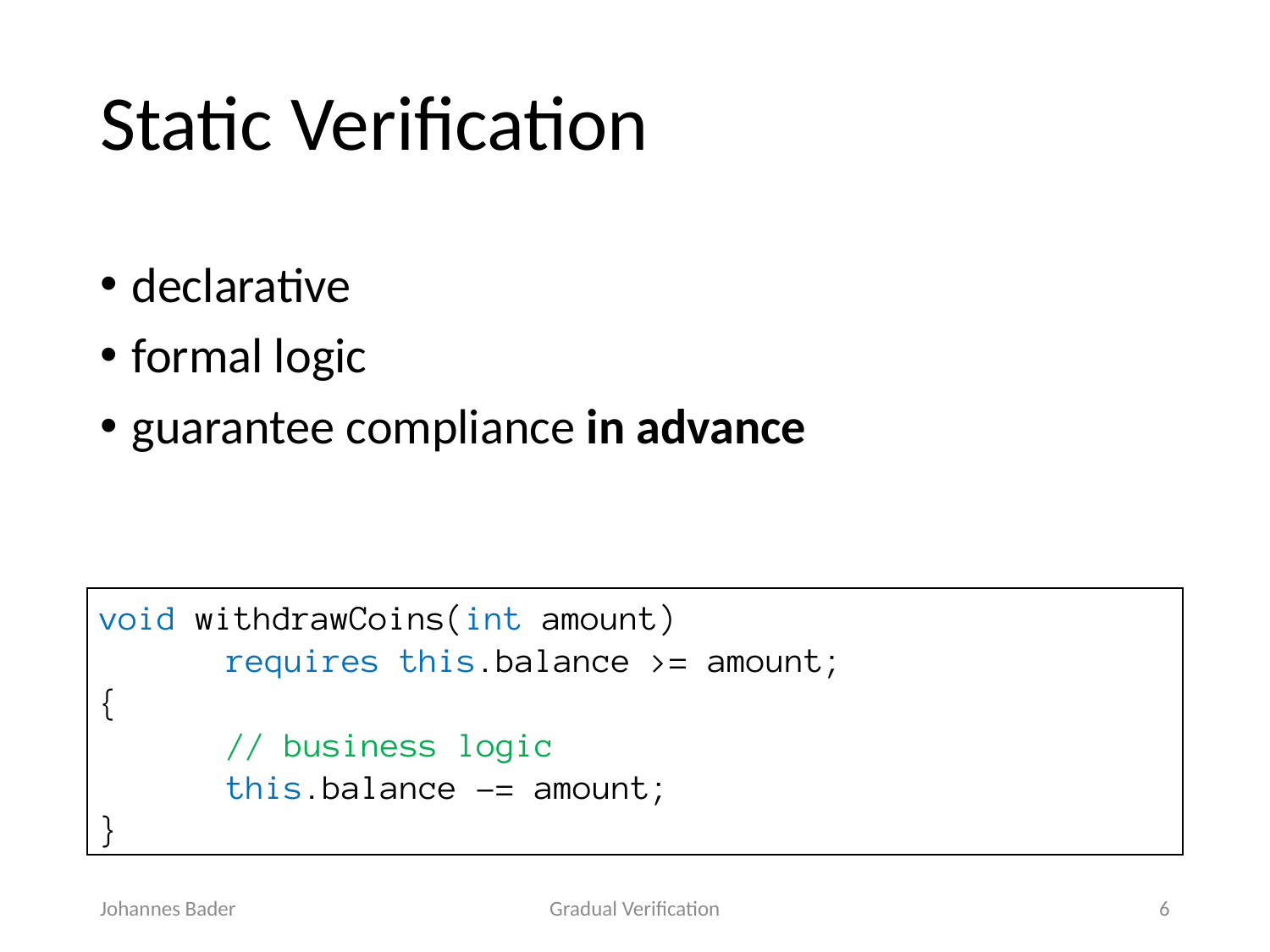

# Static Verification
declarative
formal logic
guarantee compliance in advance

void withdrawCoins(int amount)
	requires this.balance >= amount;
{
	// business logic
	this.balance -= amount;
}
Johannes Bader
Gradual Verification
6